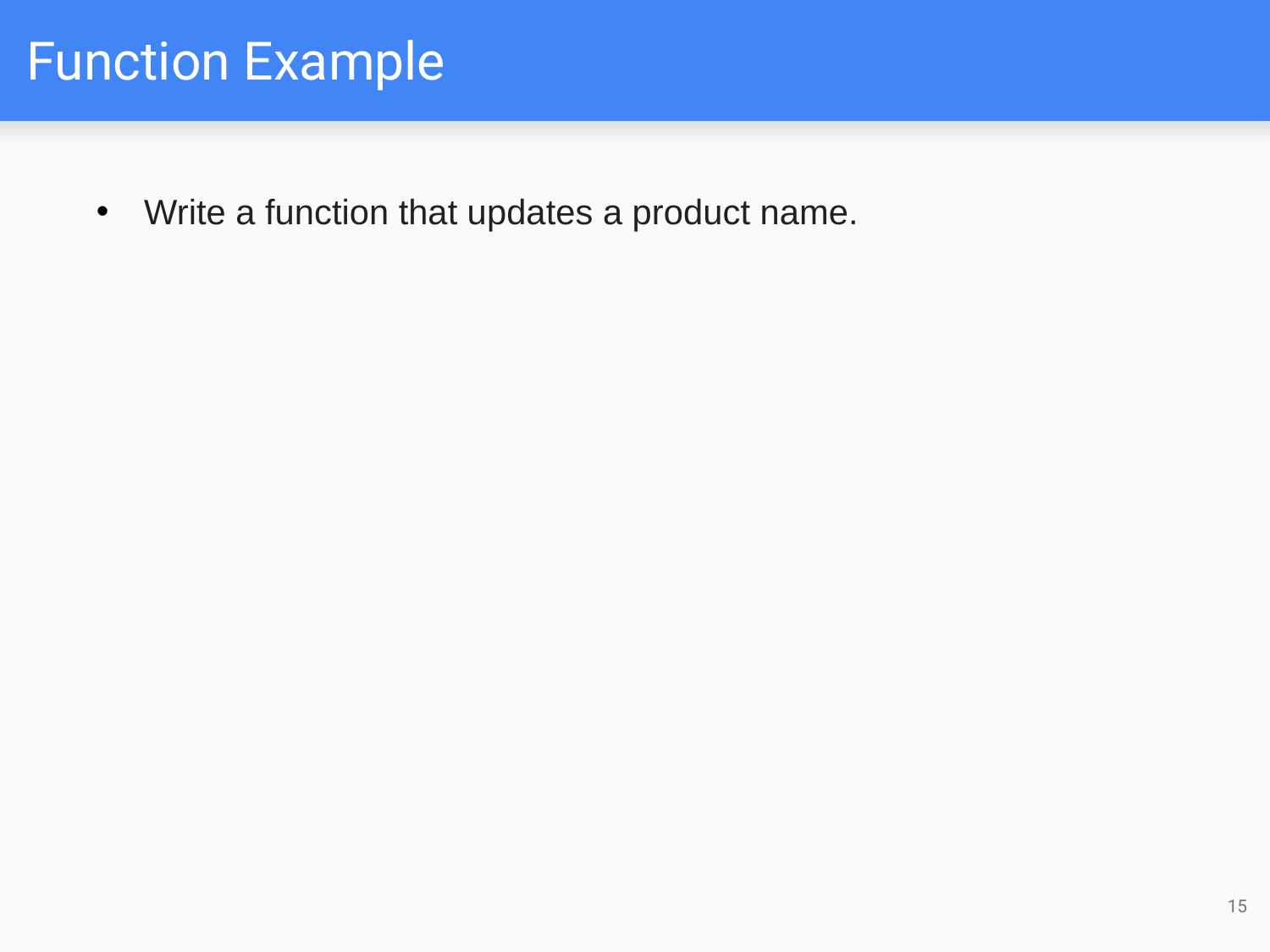

# Function Example
Write a function that updates a product name.

15